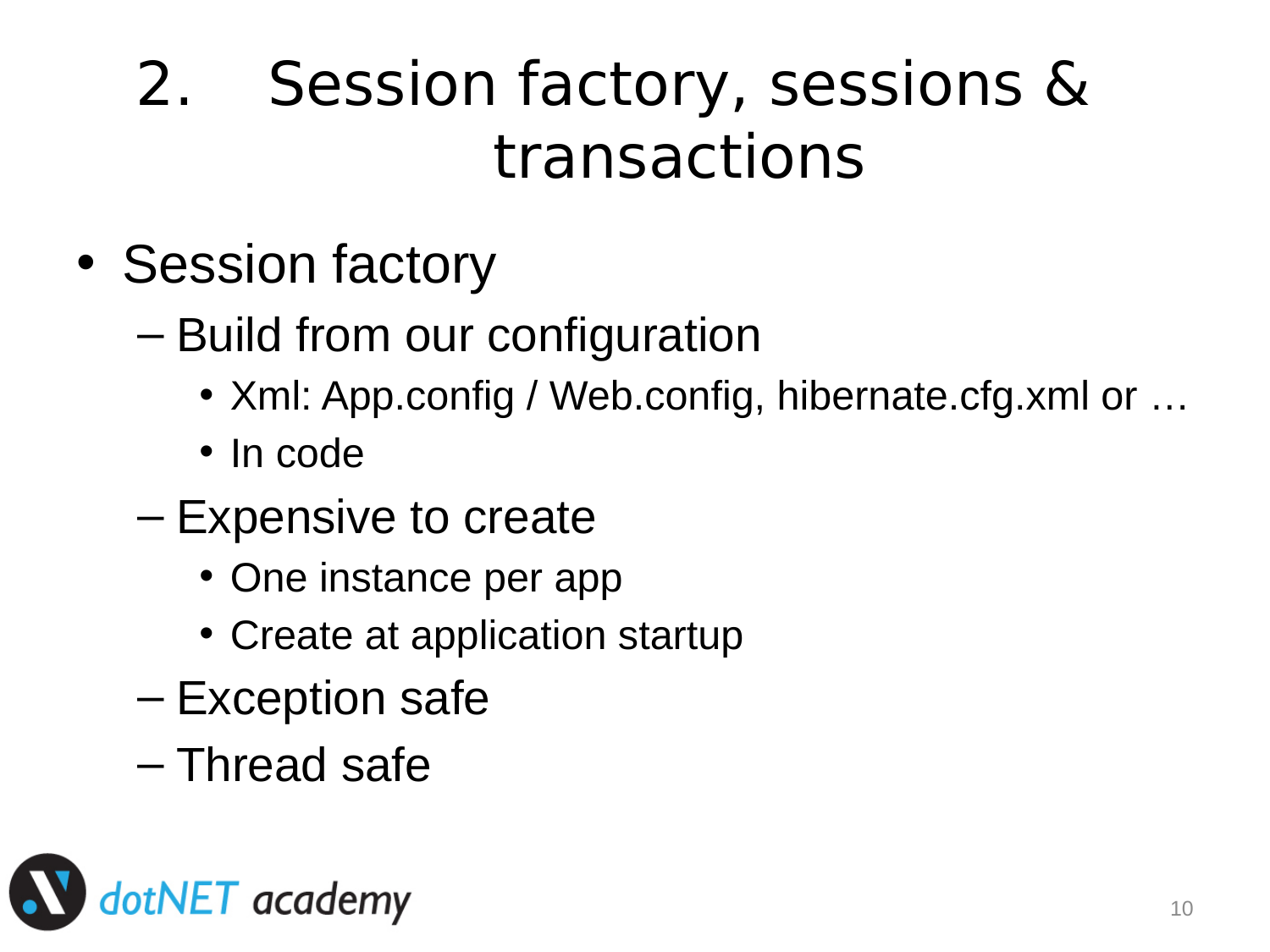

# Session factory, sessions & transactions
Session factory
Build from our configuration
Xml: App.config / Web.config, hibernate.cfg.xml or …
In code
Expensive to create
One instance per app
Create at application startup
Exception safe
Thread safe
10